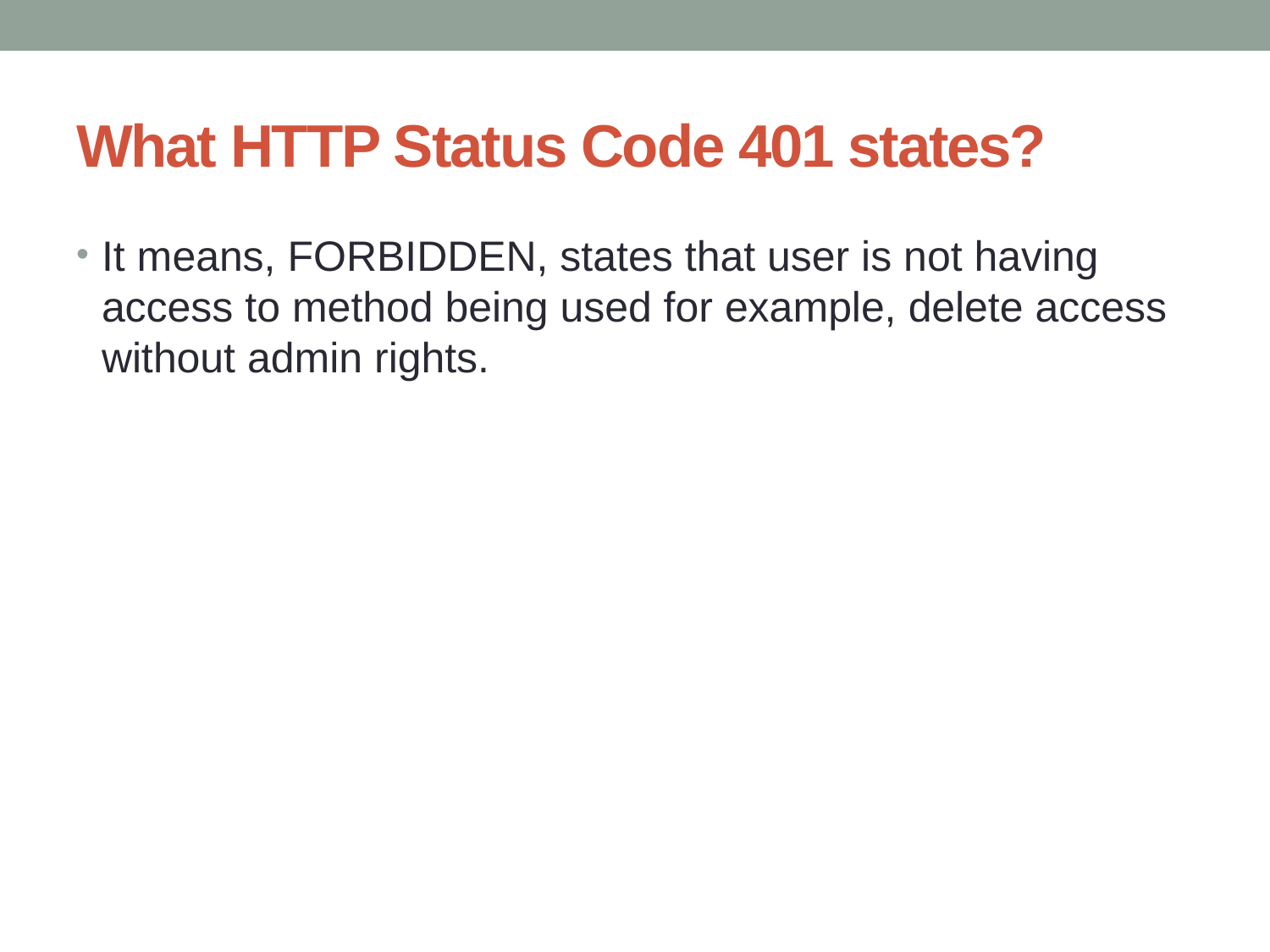

# What HTTP Status Code 401 states?
It means, FORBIDDEN, states that user is not having access to method being used for example, delete access without admin rights.